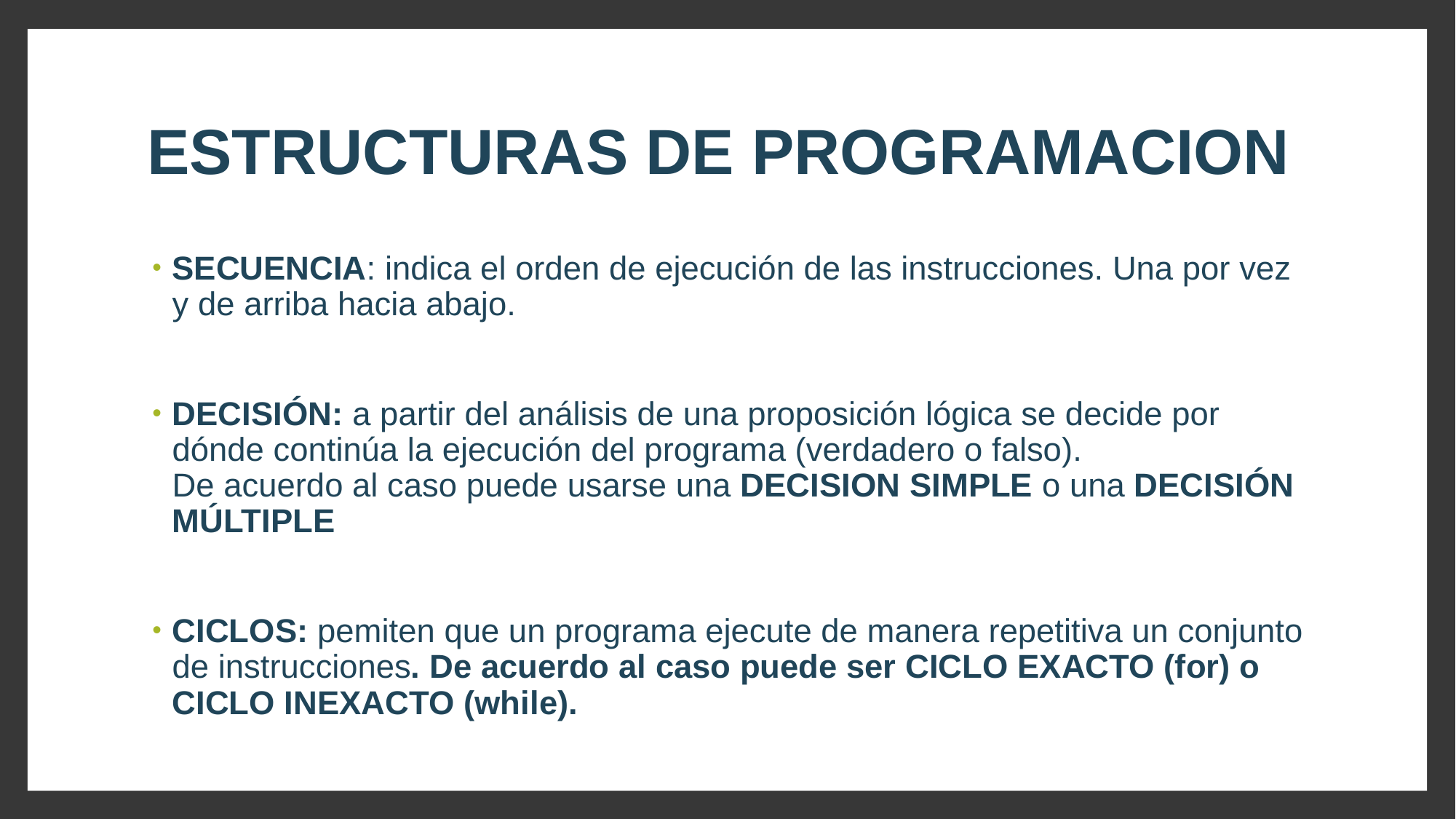

# ESTRUCTURAS DE PROGRAMACION
SECUENCIA: indica el orden de ejecución de las instrucciones. Una por vez y de arriba hacia abajo.

DECISIÓN: a partir del análisis de una proposición lógica se decide por dónde continúa la ejecución del programa (verdadero o falso).
De acuerdo al caso puede usarse una DECISION SIMPLE o una DECISIÓN MÚLTIPLE

CICLOS: pemiten que un programa ejecute de manera repetitiva un conjunto de instrucciones. De acuerdo al caso puede ser CICLO EXACTO (for) o CICLO INEXACTO (while).